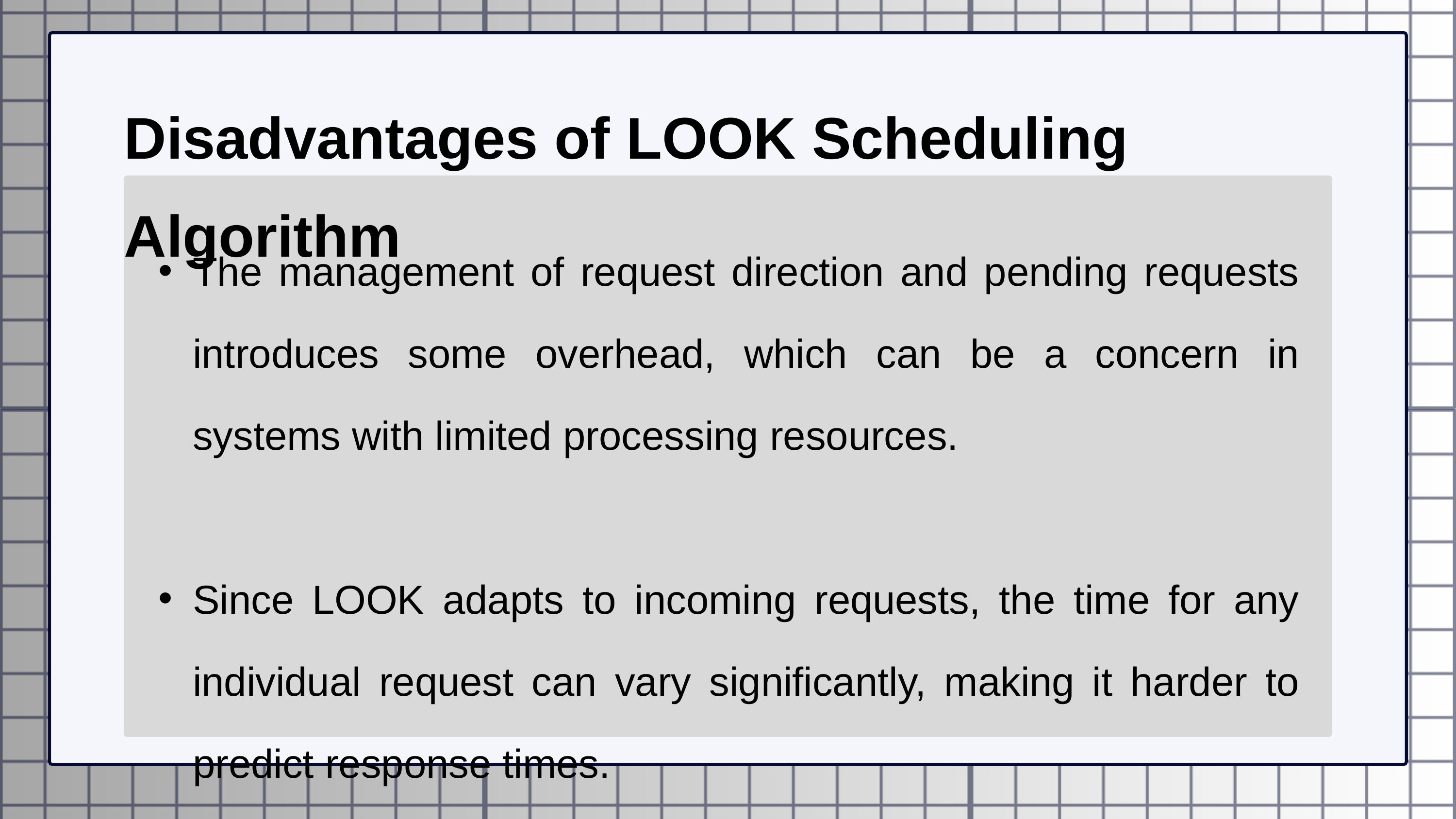

Disadvantages of LOOK Scheduling Algorithm

The management of request direction and pending requests introduces some overhead, which can be a concern in systems with limited processing resources.

Since LOOK adapts to incoming requests, the time for any individual request can vary significantly, making it harder to predict response times.